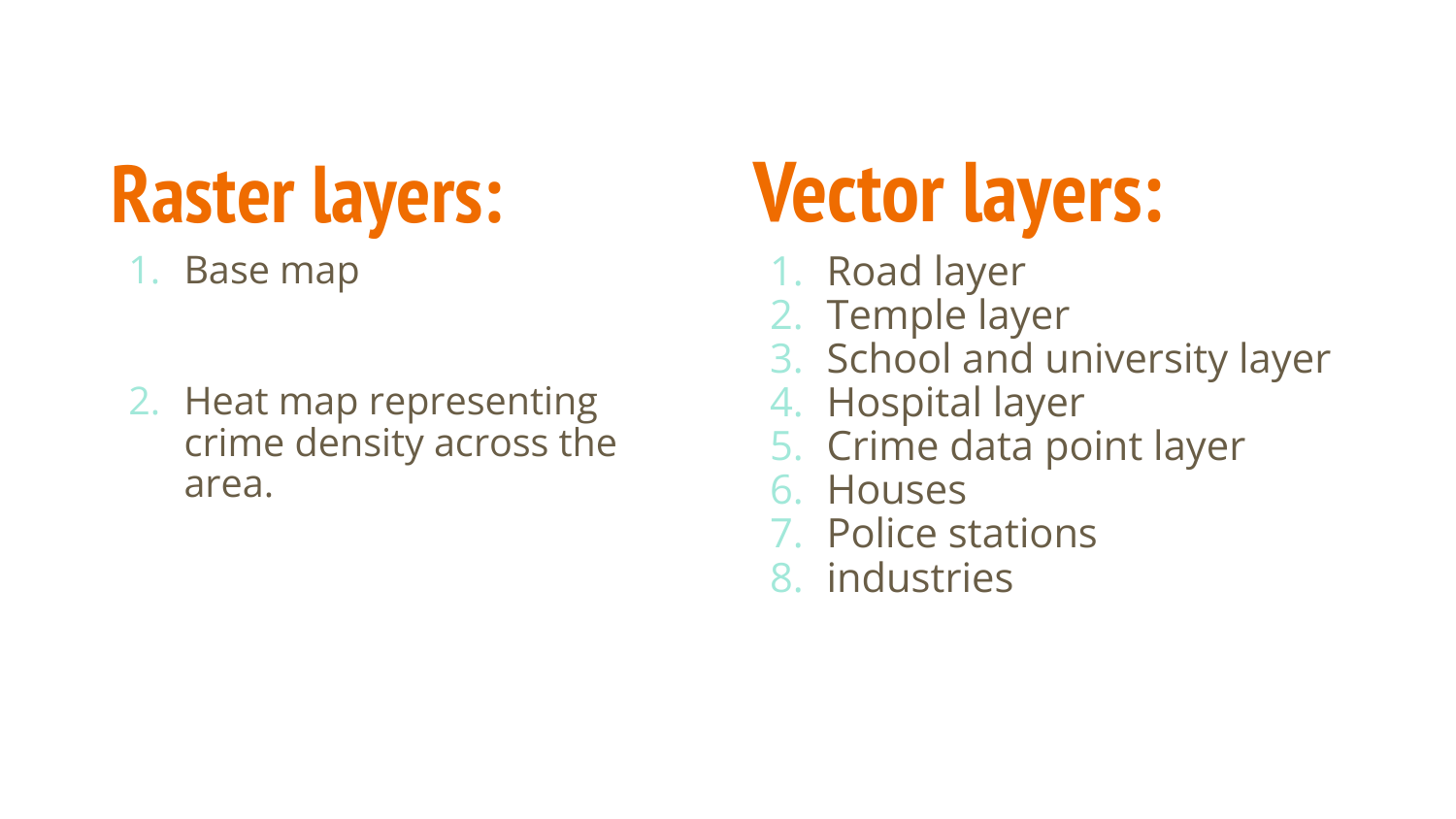

# Raster layers:
Vector layers:
Base map

Heat map representing crime density across the area.
Road layer
Temple layer
School and university layer
Hospital layer
Crime data point layer
Houses
Police stations
industries